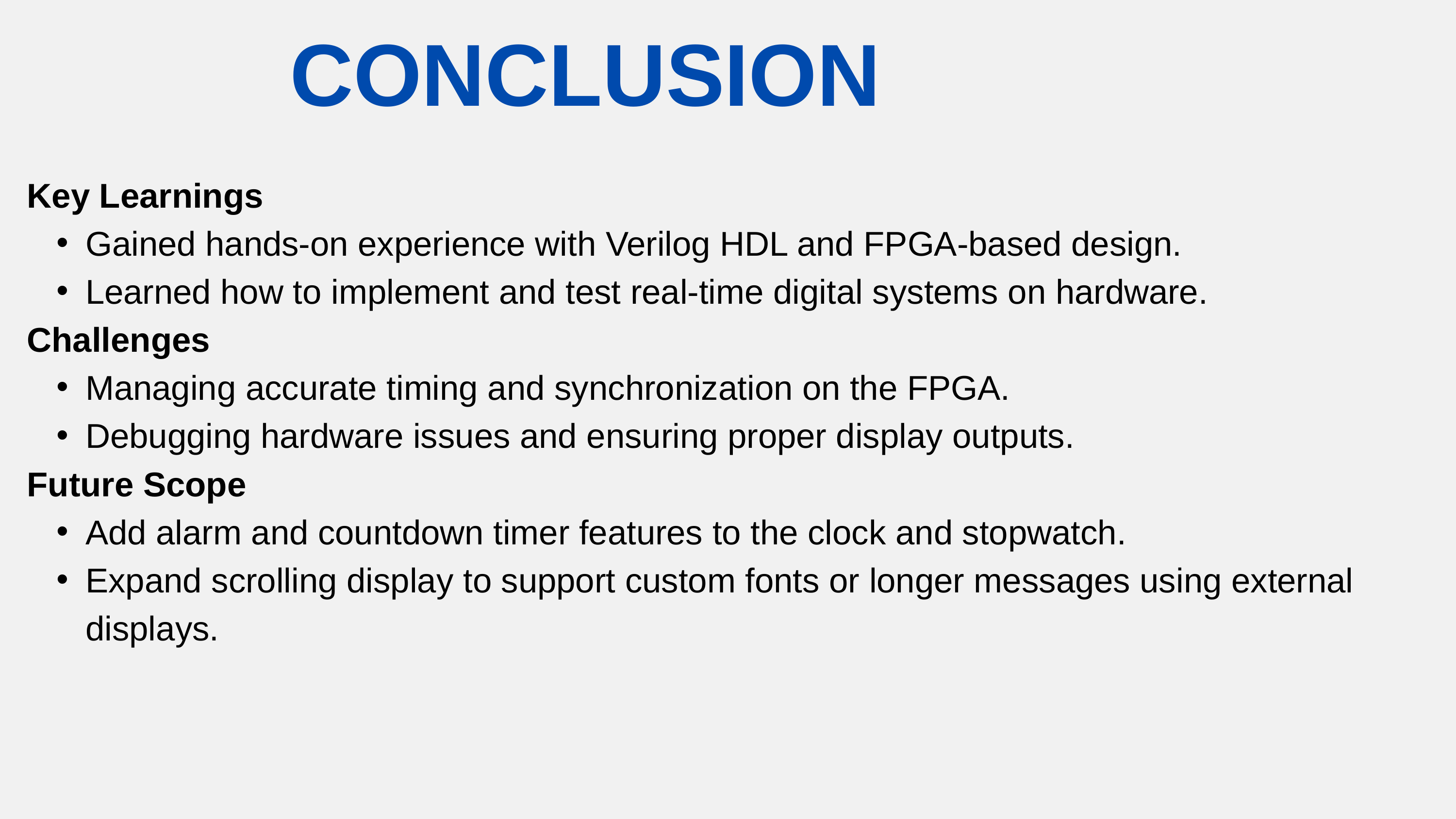

CONCLUSION
Key Learnings
Gained hands-on experience with Verilog HDL and FPGA-based design.
Learned how to implement and test real-time digital systems on hardware.
Challenges
Managing accurate timing and synchronization on the FPGA.
Debugging hardware issues and ensuring proper display outputs.
Future Scope
Add alarm and countdown timer features to the clock and stopwatch.
Expand scrolling display to support custom fonts or longer messages using external displays.